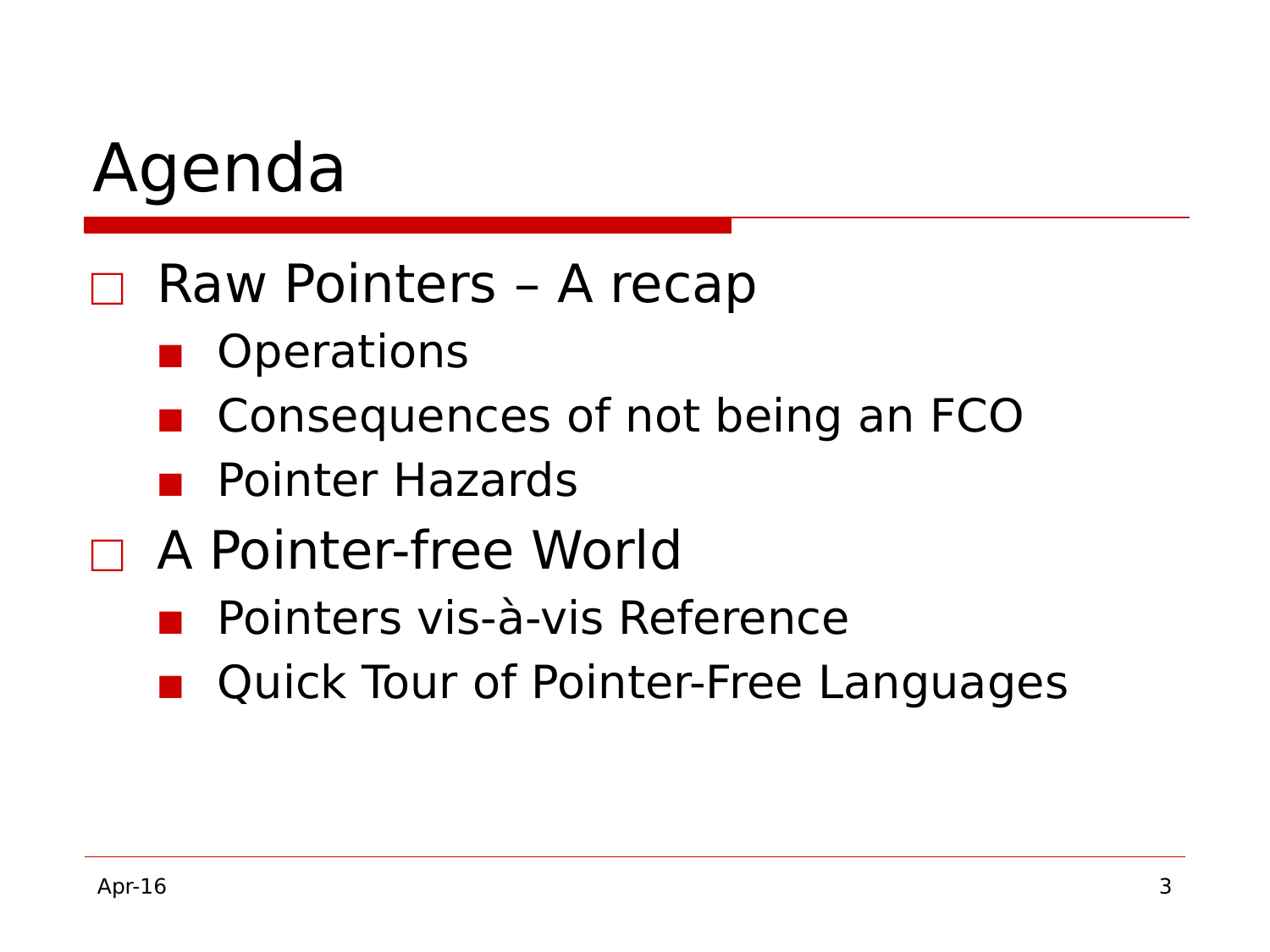

# Agenda
Raw Pointers – A recap
Operations
Consequences of not being an FCO
Pointer Hazards
A Pointer-free World
Pointers vis-à-vis Reference
Quick Tour of Pointer-Free Languages
Apr-16
3